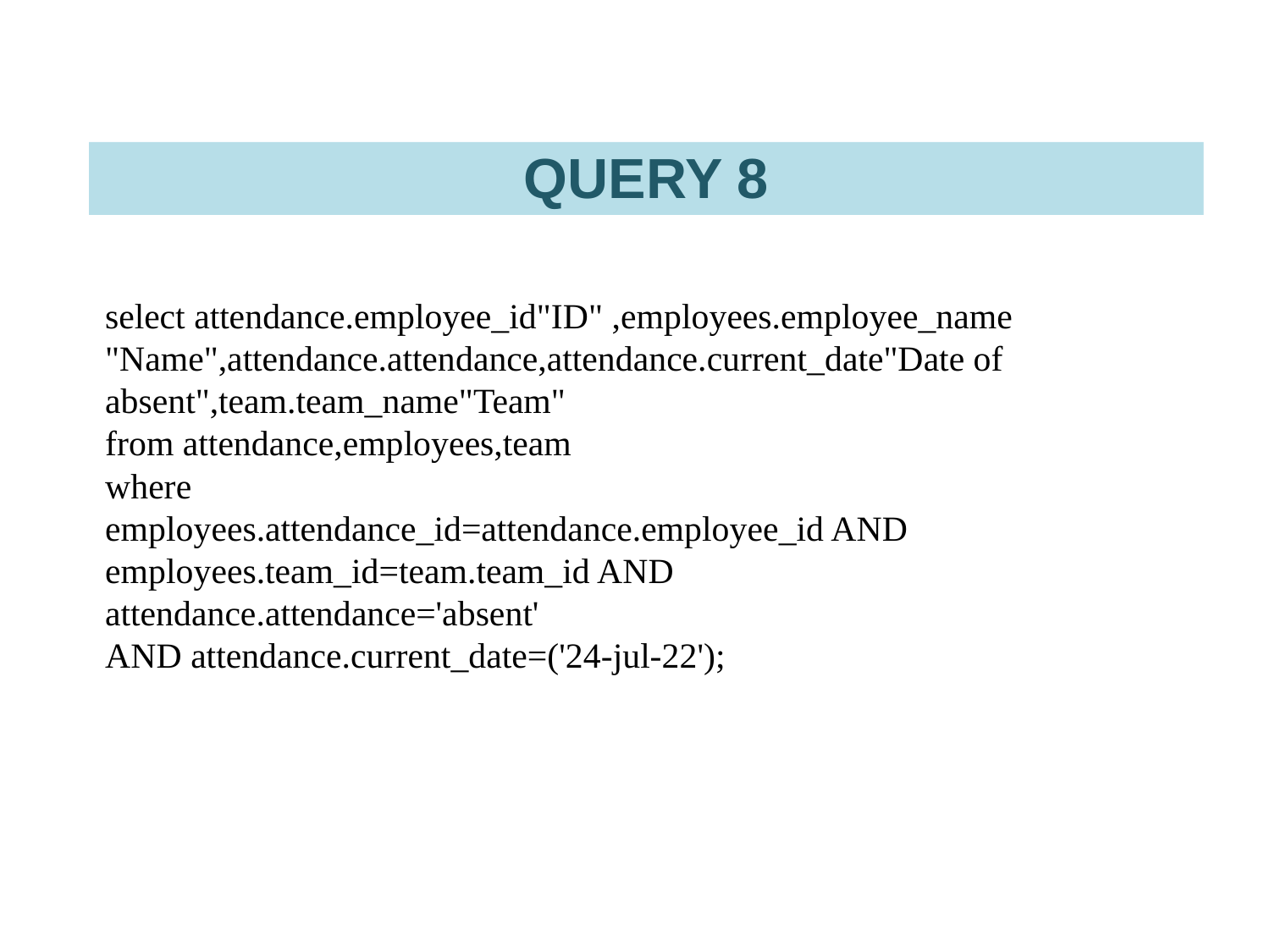

# QUERY 8
select attendance.employee_id"ID" ,employees.employee_name "Name",attendance.attendance,attendance.current_date"Date of absent",team.team_name"Team"
from attendance,employees,team
where
employees.attendance_id=attendance.employee_id AND
employees.team_id=team.team_id AND
attendance.attendance='absent'
AND attendance.current_date=('24-jul-22');